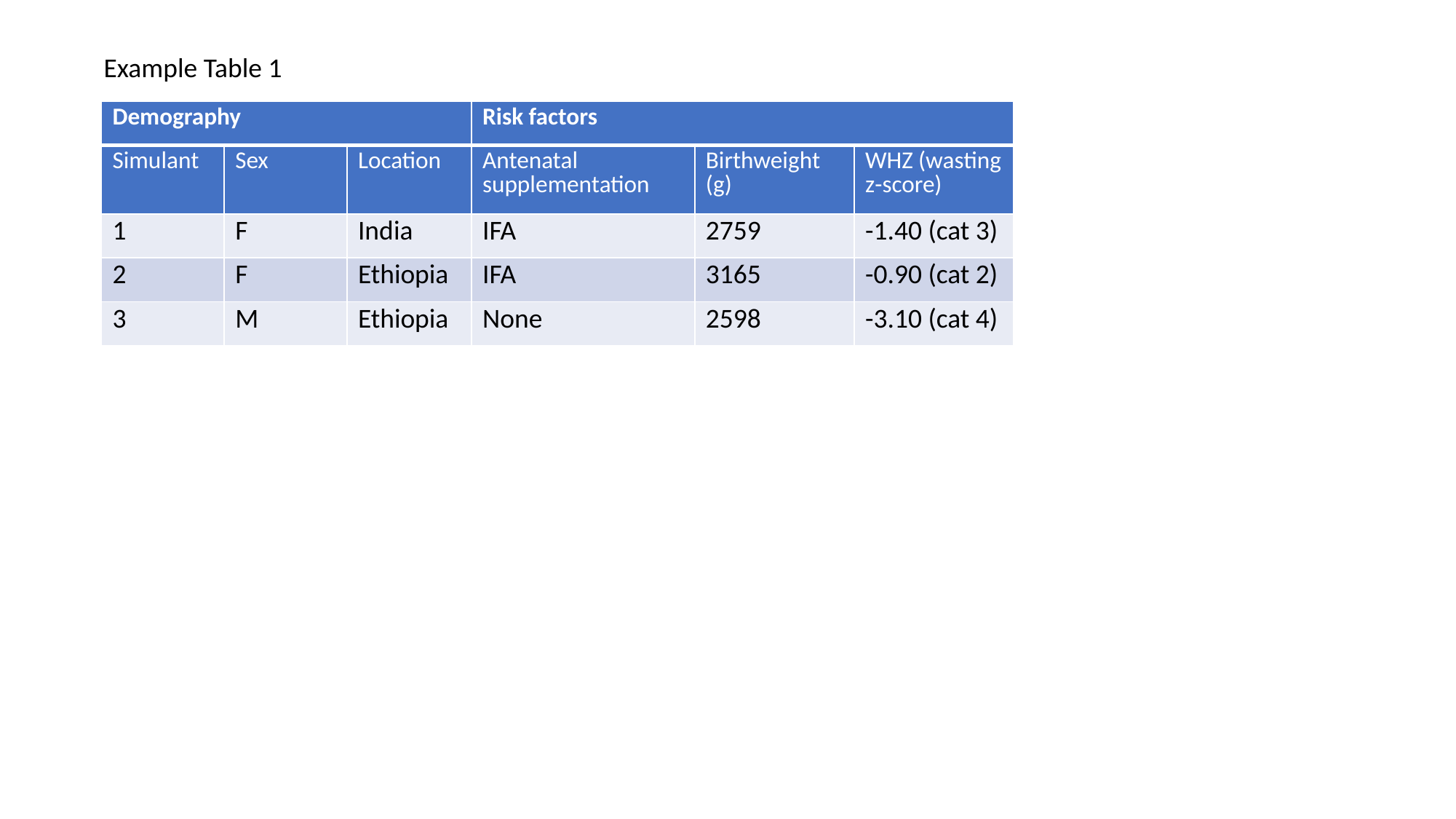

Example Table 1
| Demography |  |  | Risk factors |  |  |
| --- | --- | --- | --- | --- | --- |
| Simulant | Sex | Location | Antenatal supplementation | Birthweight (g) | WHZ (wasting z-score) |
| 1 | F | India | IFA | 2759 | -1.40 (cat 3) |
| 2 | F | Ethiopia | IFA | 3165 | -0.90 (cat 2) |
| 3 | M | Ethiopia | None | 2598 | -3.10 (cat 4) |